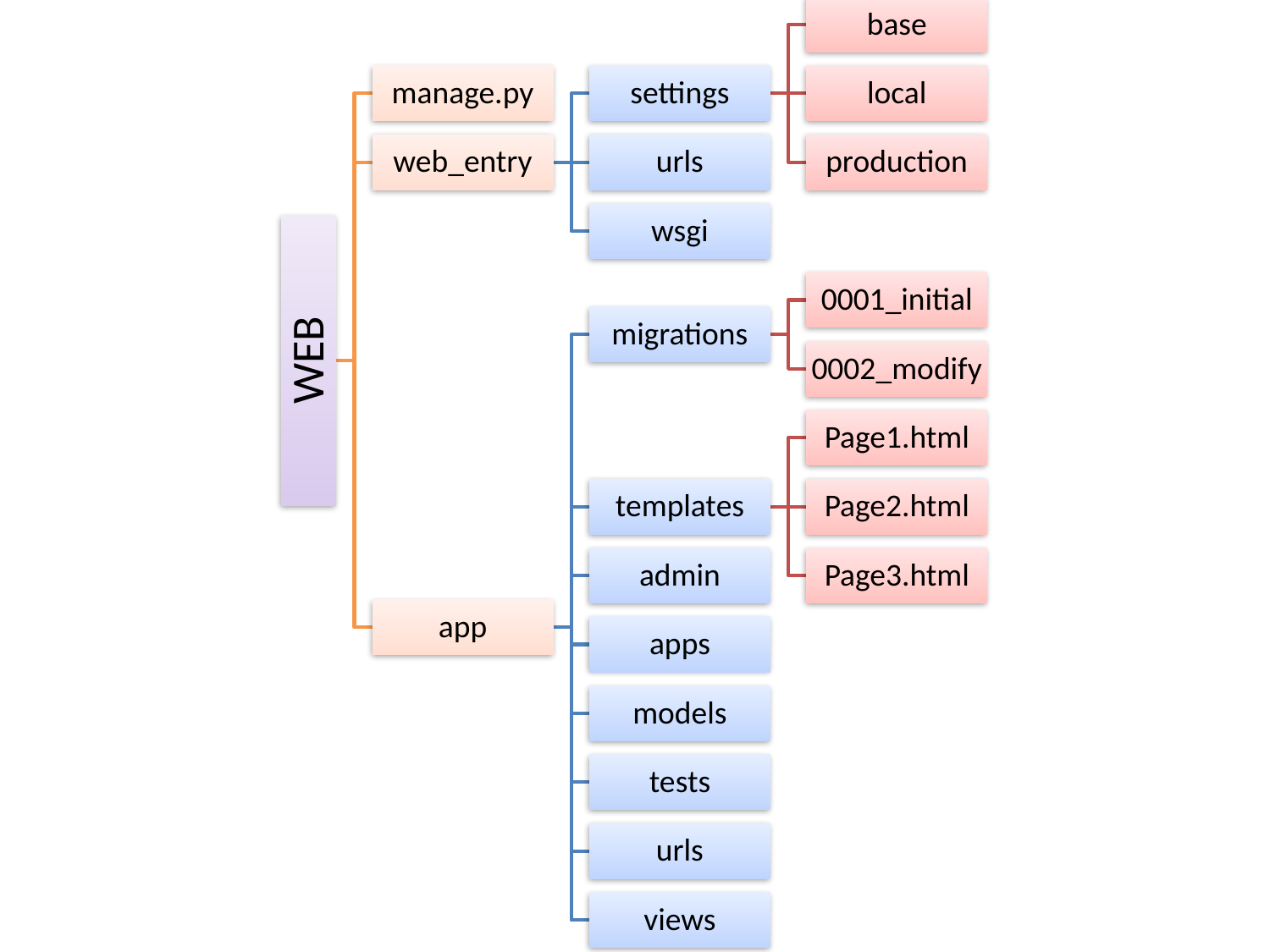

WEB
manage.py
web_entry
settings
base
local
production
urls
wsgi
app
migrations
0001_initial
0002_modify
templates
Page1.html
Page2.html
Page3.html
admin
apps
models
tests
urls
views